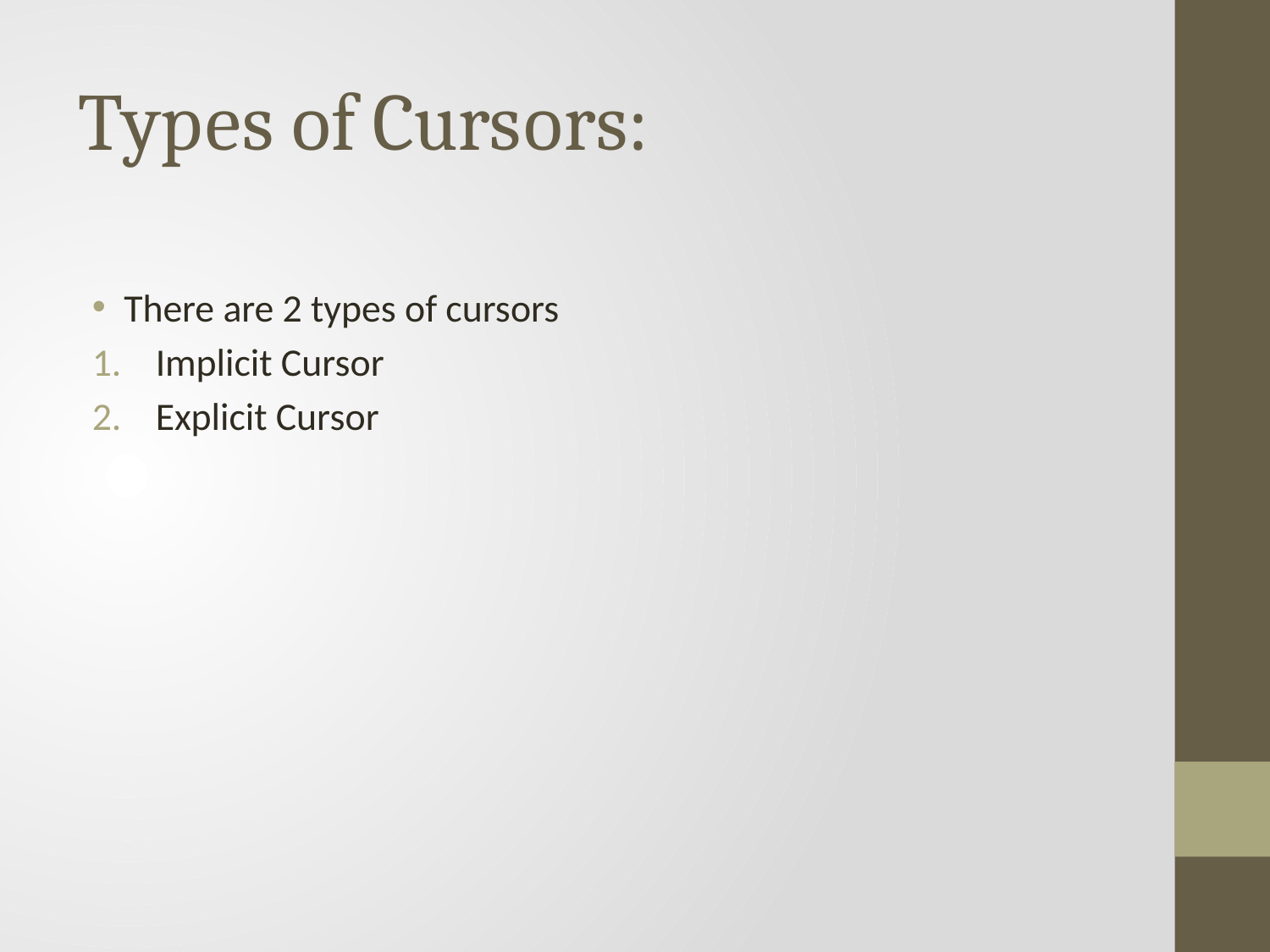

# Types of Cursors:

There are 2 types of cursors
Implicit Cursor
Explicit Cursor